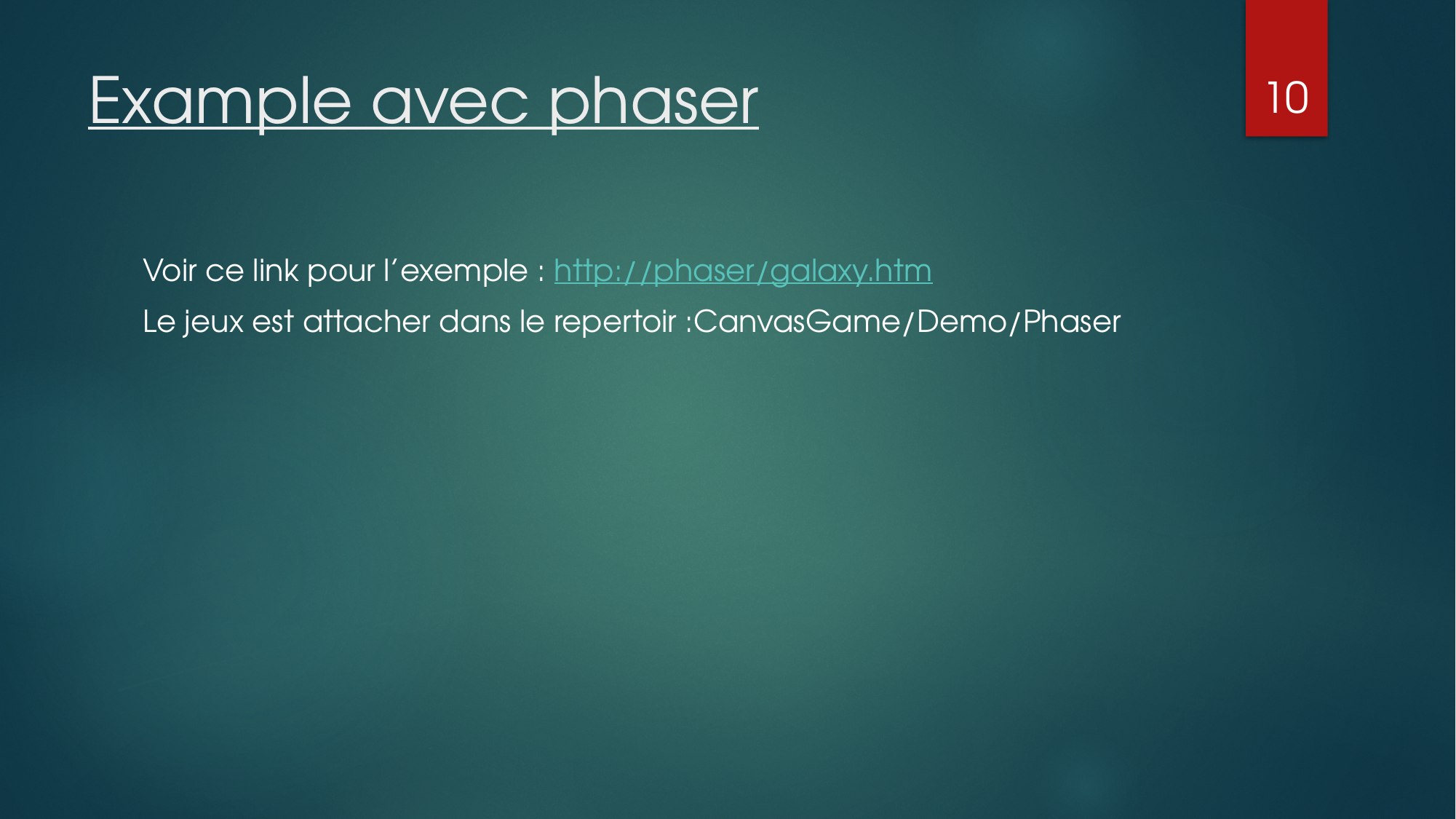

10
# Example avec phaser
Voir ce link pour l’exemple : http://phaser/galaxy.htm
Le jeux est attacher dans le repertoir :CanvasGame/Demo/Phaser